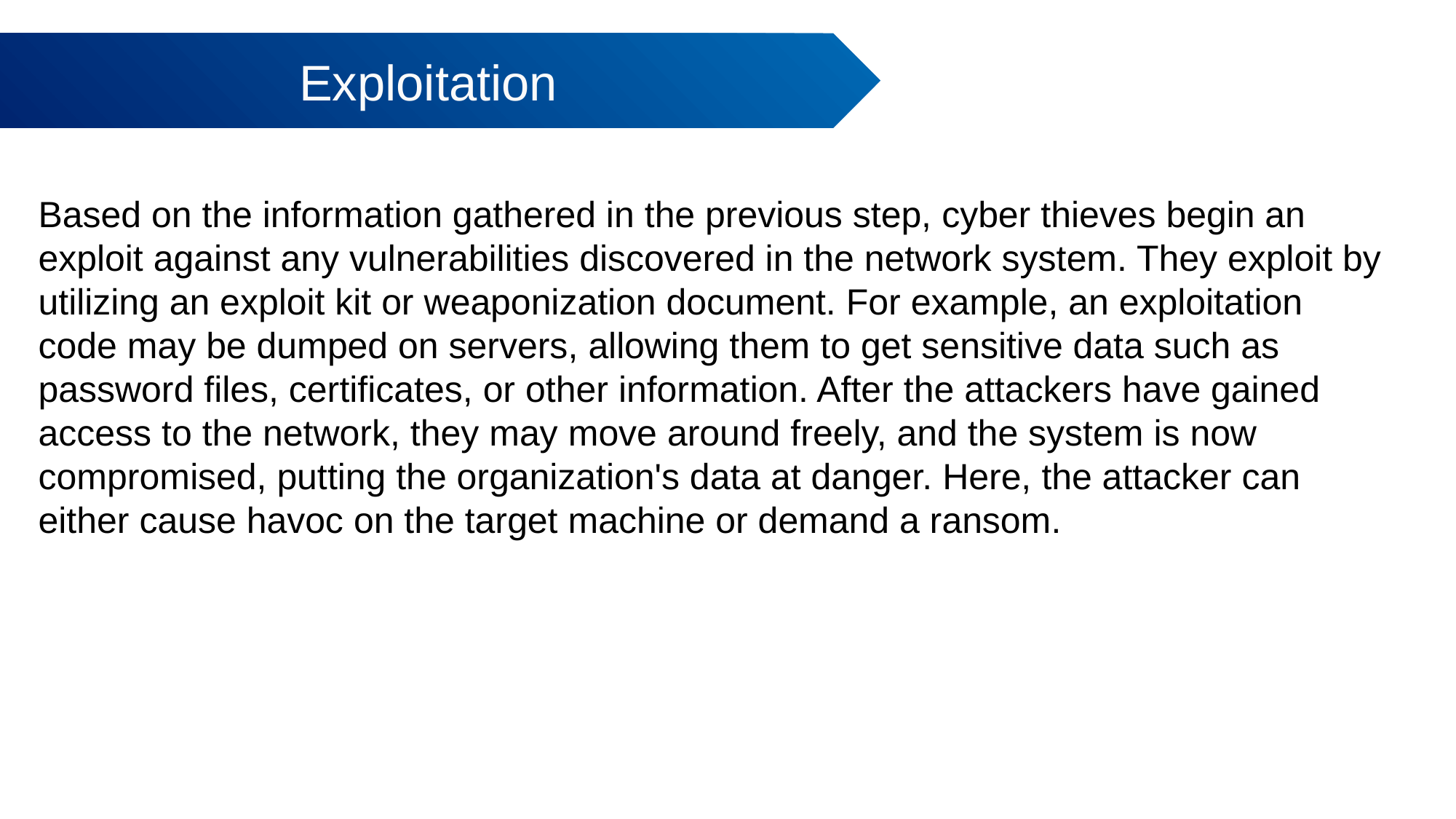

Exploitation
# Based on the information gathered in the previous step, cyber thieves begin an exploit against any vulnerabilities discovered in the network system. They exploit by utilizing an exploit kit or weaponization document. For example, an exploitation code may be dumped on servers, allowing them to get sensitive data such as password files, certificates, or other information. After the attackers have gained access to the network, they may move around freely, and the system is now compromised, putting the organization's data at danger. Here, the attacker can either cause havoc on the target machine or demand a ransom.